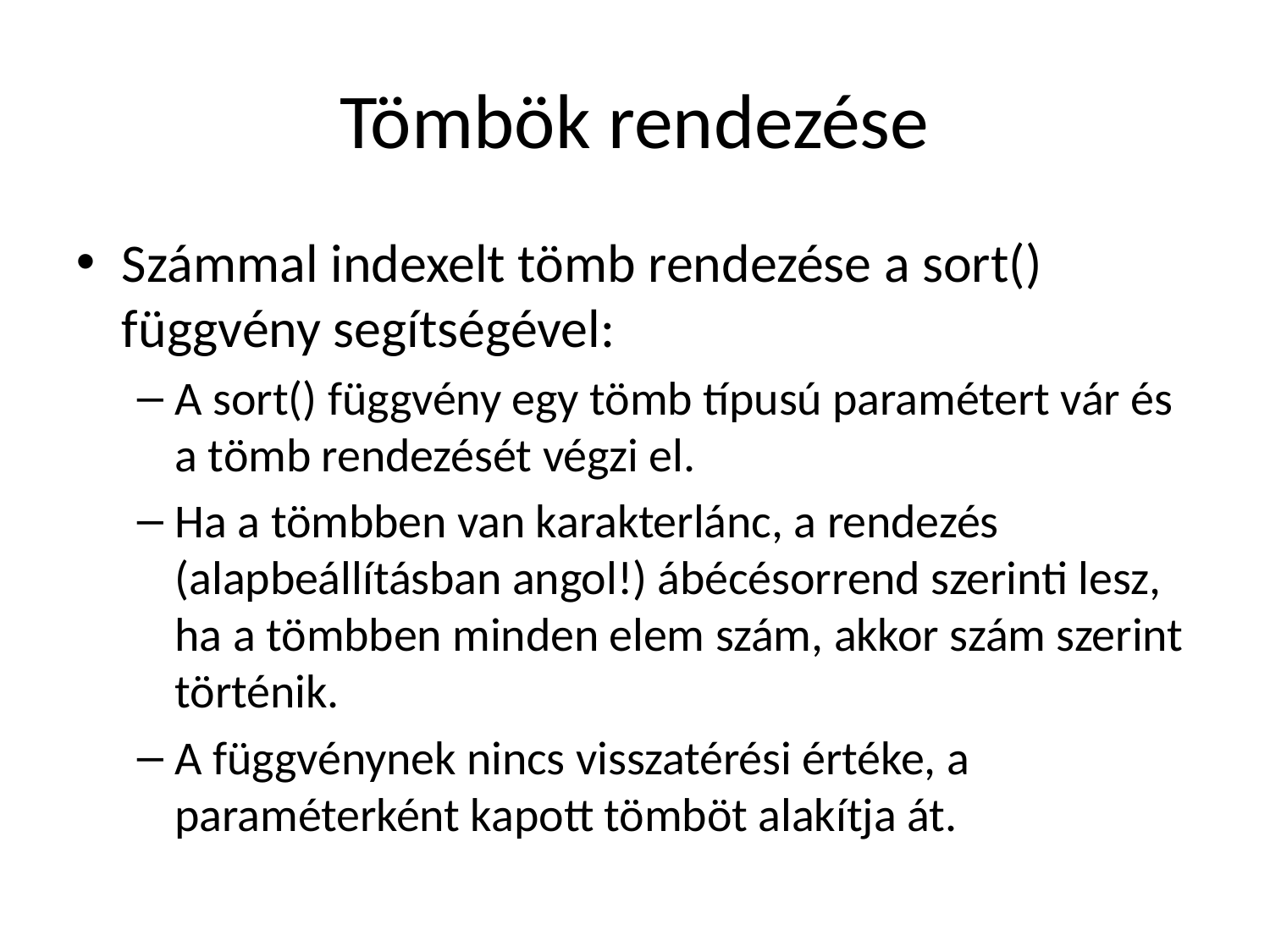

Tömbök rendezése
Számmal indexelt tömb rendezése a sort() függvény segítségével:
A sort() függvény egy tömb típusú paramétert vár és a tömb rendezését végzi el.
Ha a tömbben van karakterlánc, a rendezés (alapbeállításban angol!) ábécésorrend szerinti lesz, ha a tömbben minden elem szám, akkor szám szerint történik.
A függvénynek nincs visszatérési értéke, a paraméterként kapott tömböt alakítja át.